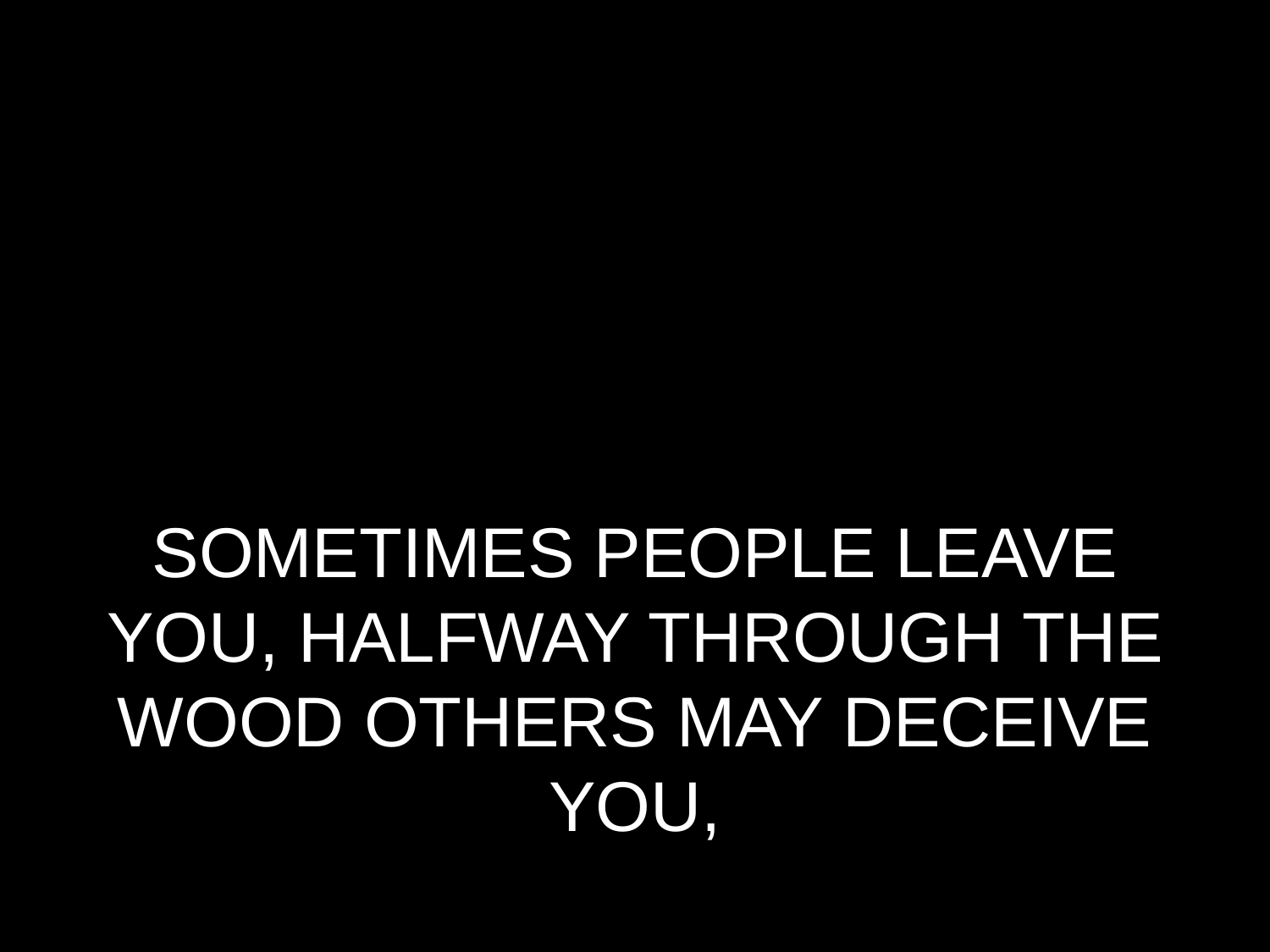

# SOMETIMES PEOPLE LEAVE YOU, HALFWAY THROUGH THE WOOD OTHERS MAY DECEIVE YOU,